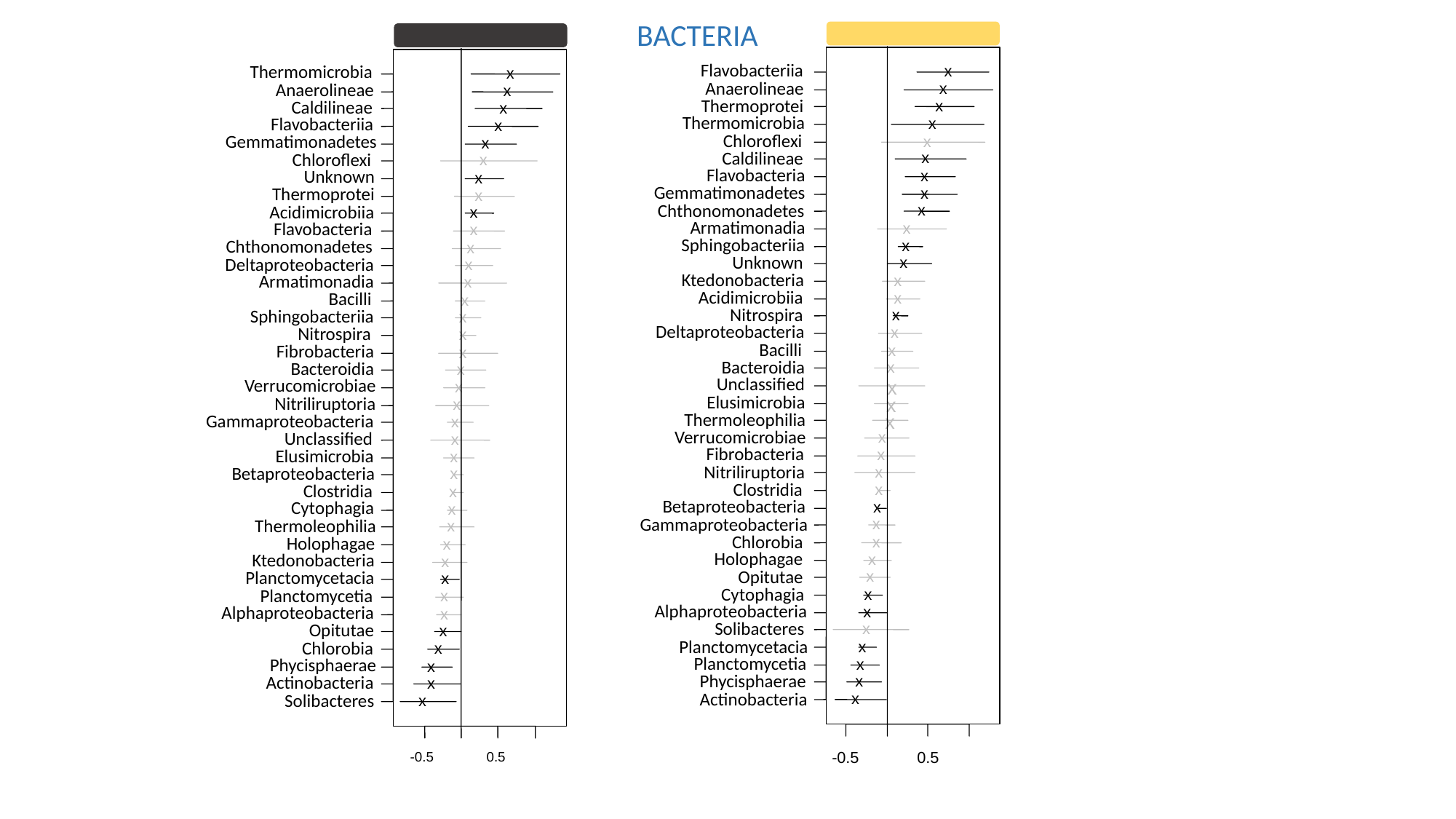

Thermomicrobia
x

Anaerolineae
x

Caldilineae
x

Flavobacteriia
x

Gemmatimonadetes
x

Chloroflexi
x

Unknown
x

Thermoprotei
x

Acidimicrobiia
x

Flavobacteria
x

Chthonomonadetes
x

Deltaproteobacteria
x

Armatimonadia
x

Bacilli
x

Sphingobacteriia
x

Nitrospira
x

Fibrobacteria
x

Bacteroidia
x

Verrucomicrobiae
x

Nitriliruptoria
x

Gammaproteobacteria
x

Unclassified
x

Elusimicrobia
x

Betaproteobacteria
x

Clostridia
x

Cytophagia
x

Thermoleophilia
x

Holophagae
x

Ktedonobacteria
x

Planctomycetacia
x

Planctomycetia
x

Alphaproteobacteria
x

Opitutae
x

Chlorobia
x

Phycisphaerae
x

Actinobacteria
x

Solibacteres
x

-0.5
0.5
BACTERIA

Flavobacteriia
x

Anaerolineae
x

Thermoprotei
x

Thermomicrobia
x

Chloroflexi
x

Caldilineae
x

Flavobacteria
x

Gemmatimonadetes
x

Chthonomonadetes
x

Armatimonadia
x

Sphingobacteriia
x

Unknown
x

Ktedonobacteria
x

Acidimicrobiia
x

Nitrospira
x

Deltaproteobacteria
x

Bacilli
x

Bacteroidia
x

Unclassified
x

Elusimicrobia
x

Thermoleophilia
x

Verrucomicrobiae
x

Fibrobacteria
x

Nitriliruptoria
x

Clostridia
x

Betaproteobacteria
x

Gammaproteobacteria
x

Chlorobia
x

Holophagae
x

Opitutae
x

Cytophagia
x

Alphaproteobacteria
x

Solibacteres
x

Planctomycetacia
x

Planctomycetia
x

Phycisphaerae
x

Actinobacteria
x

-0.5
0.5